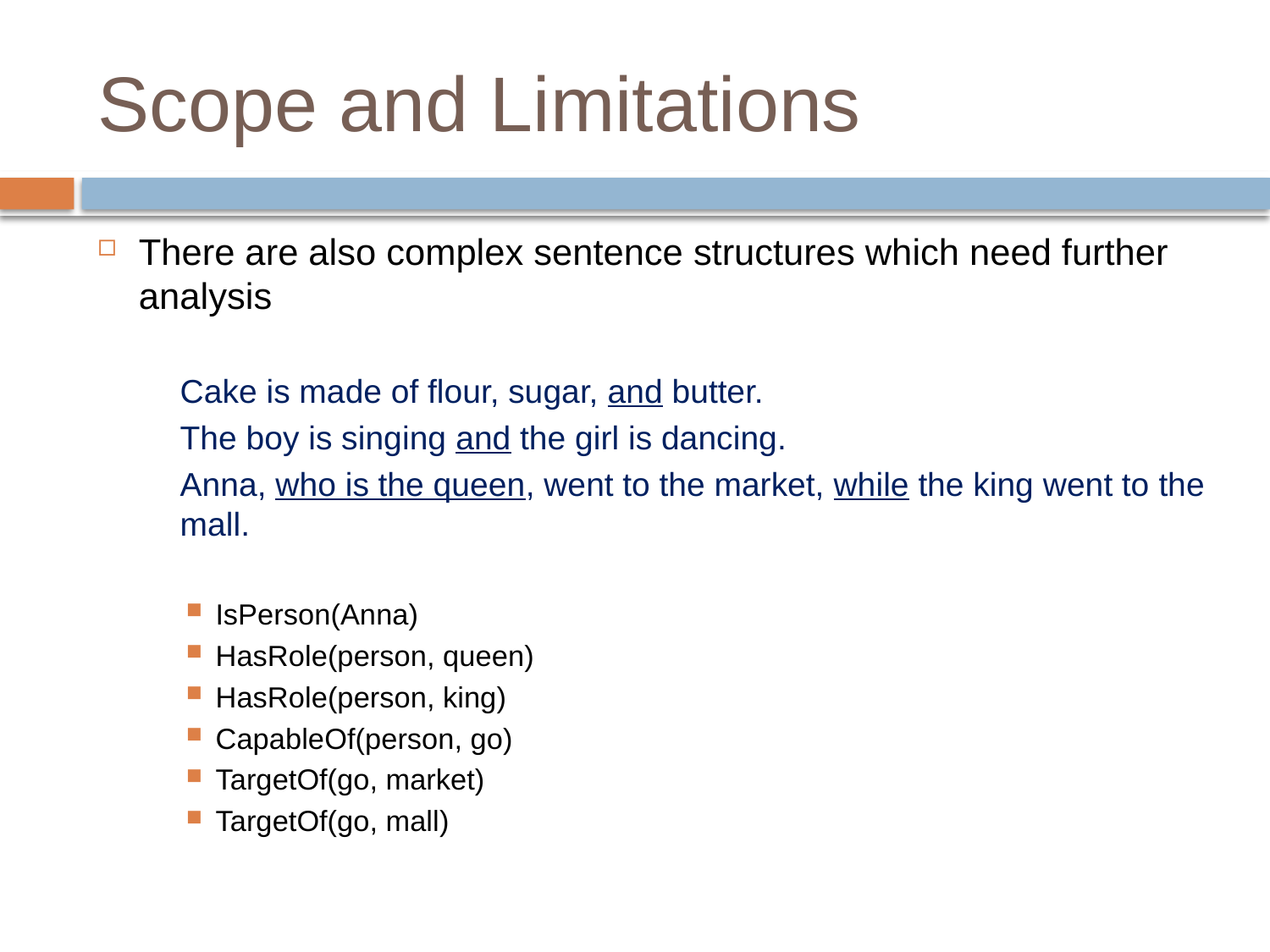

# Scope and Limitations
There are also complex sentence structures which need further analysis

		Cake is made of flour, sugar, and butter.
		The boy is singing and the girl is dancing.
		Anna, who is the queen, went to the market, while the king went to the mall.

IsPerson(Anna)
HasRole(person, queen)
HasRole(person, king)
CapableOf(person, go)
TargetOf(go, market)
TargetOf(go, mall)